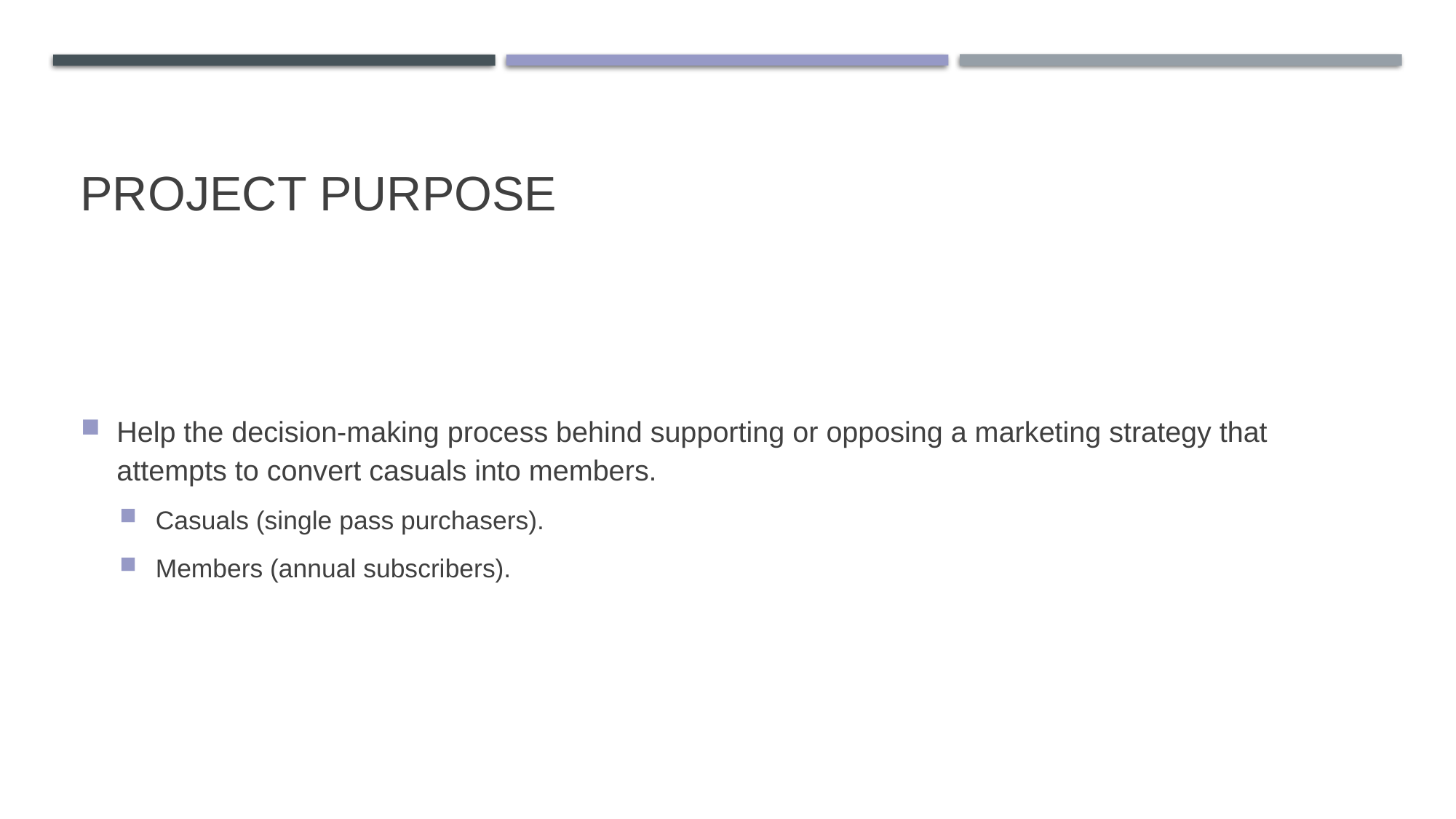

# Project purpose
Help the decision-making process behind supporting or opposing a marketing strategy that attempts to convert casuals into members.
Casuals (single pass purchasers).
Members (annual subscribers).